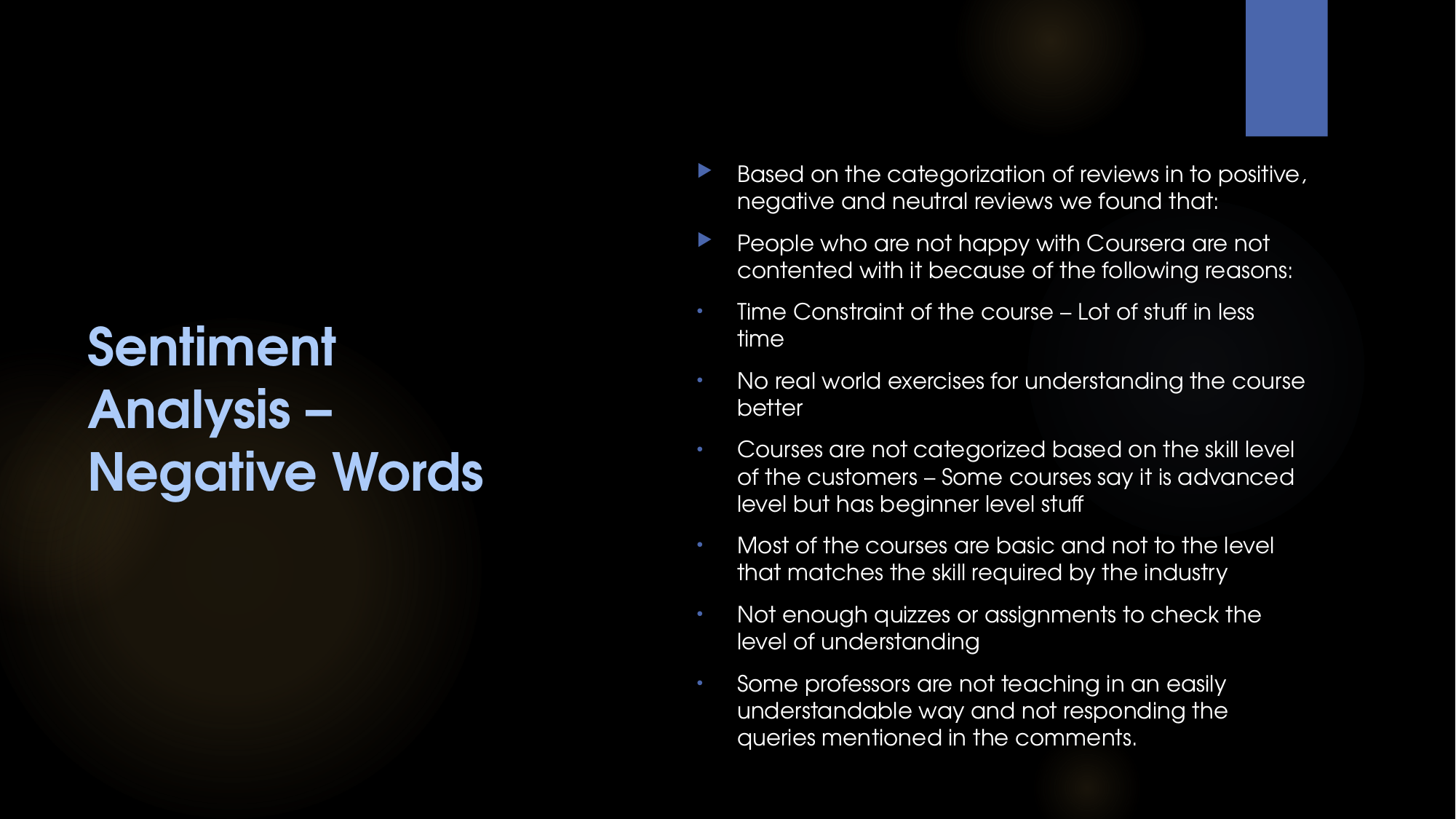

Based on the categorization of reviews in to positive, negative and neutral reviews we found that:
People who are not happy with Coursera are not contented with it because of the following reasons:
Time Constraint of the course – Lot of stuff in less time
No real world exercises for understanding the course better
Courses are not categorized based on the skill level of the customers – Some courses say it is advanced level but has beginner level stuff
Most of the courses are basic and not to the level that matches the skill required by the industry
Not enough quizzes or assignments to check the level of understanding
Some professors are not teaching in an easily understandable way and not responding the queries mentioned in the comments.

# Sentiment Analysis – Negative Words